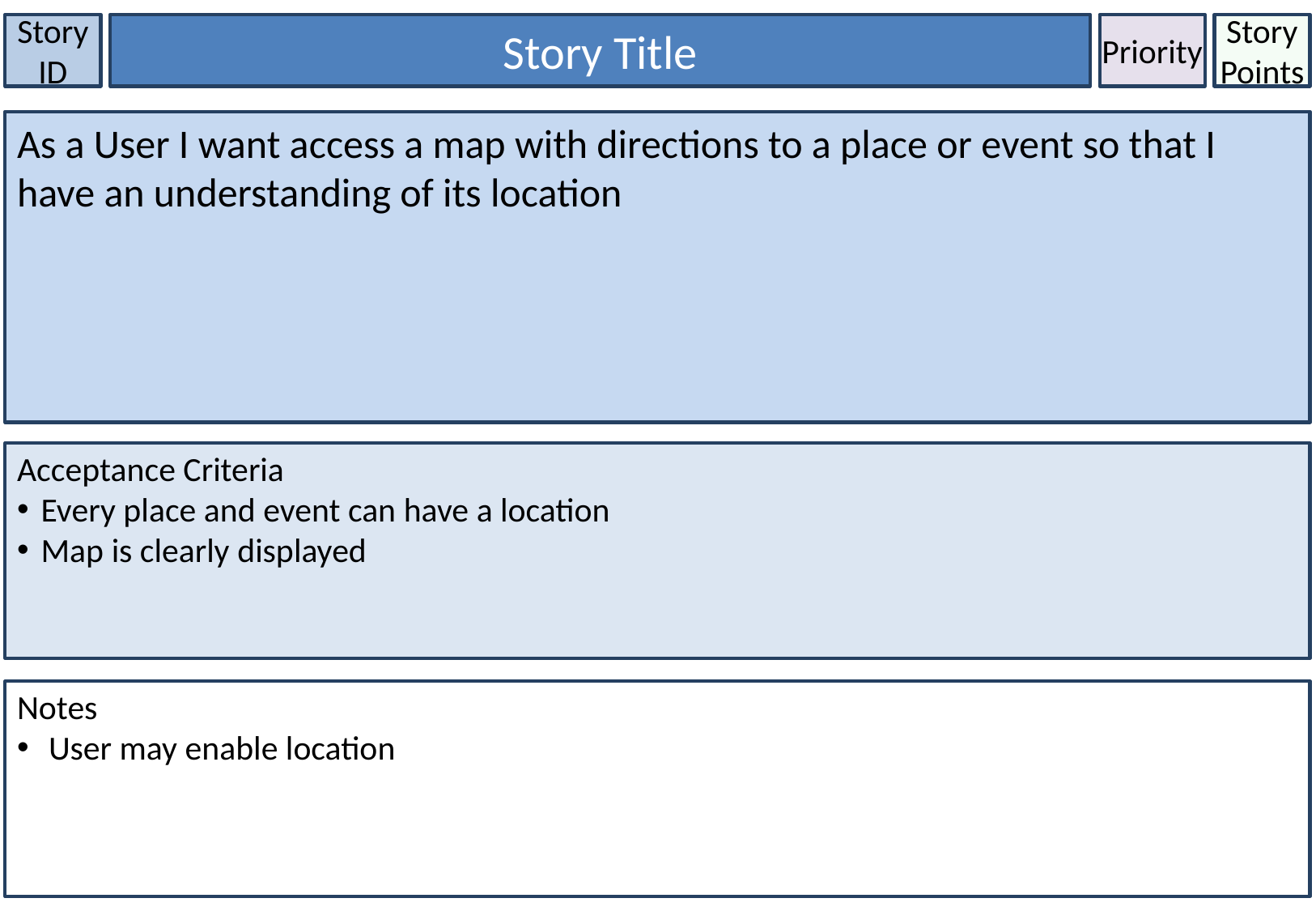

Story ID
Story Title
Priority
Story Points
As a User I want access a map with directions to a place or event so that I have an understanding of its location
Acceptance Criteria
Every place and event can have a location
Map is clearly displayed

Notes
 User may enable location